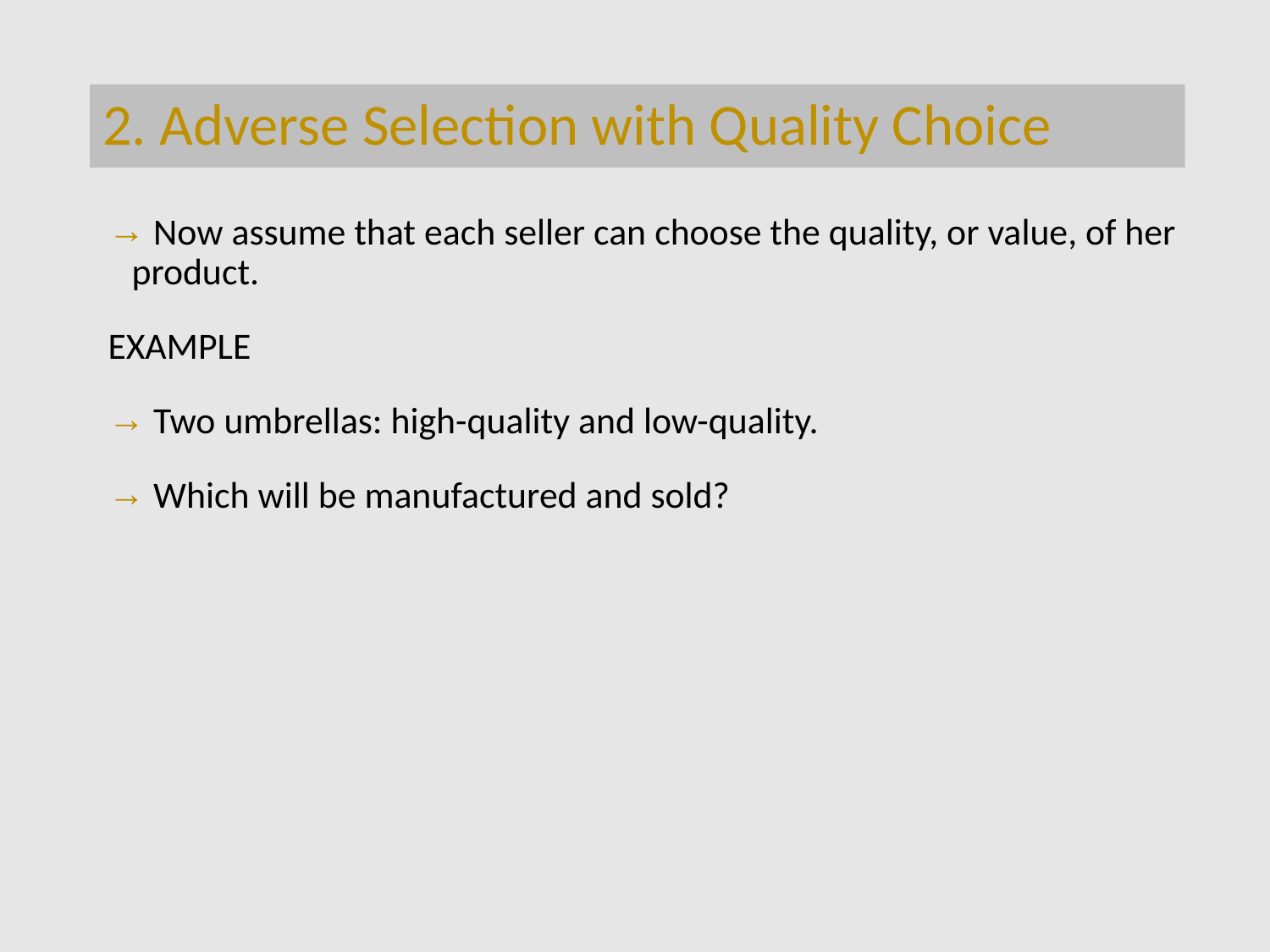

# 2. Adverse Selection with Quality Choice
 Now assume that each seller can choose the quality, or value, of her product.
EXAMPLE
 Two umbrellas: high-quality and low-quality.
 Which will be manufactured and sold?